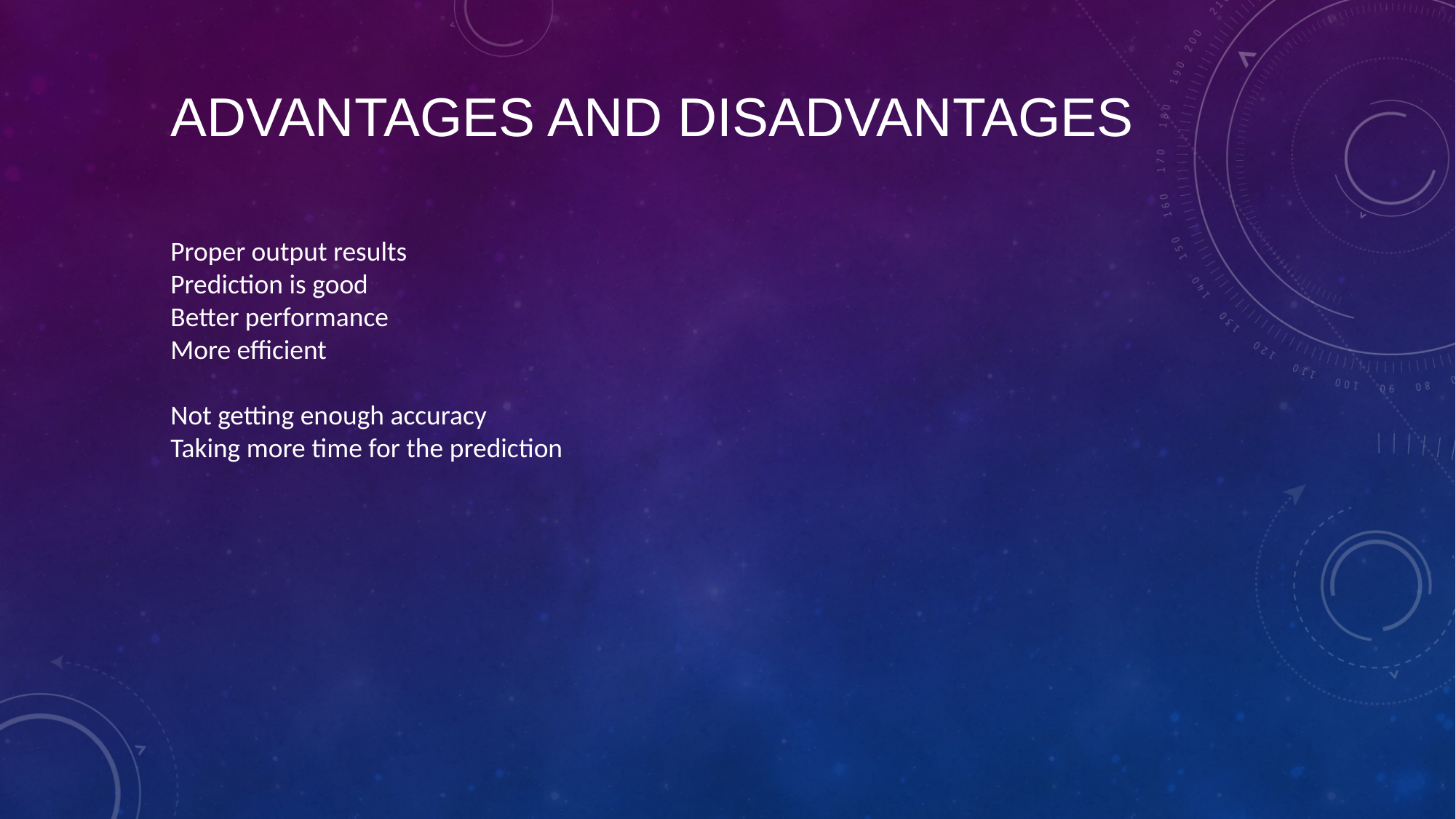

ADVANTAGES AND DISADVANTAGES
Proper output results
Prediction is good
Better performance
More efficient

Not getting enough accuracy
Taking more time for the prediction